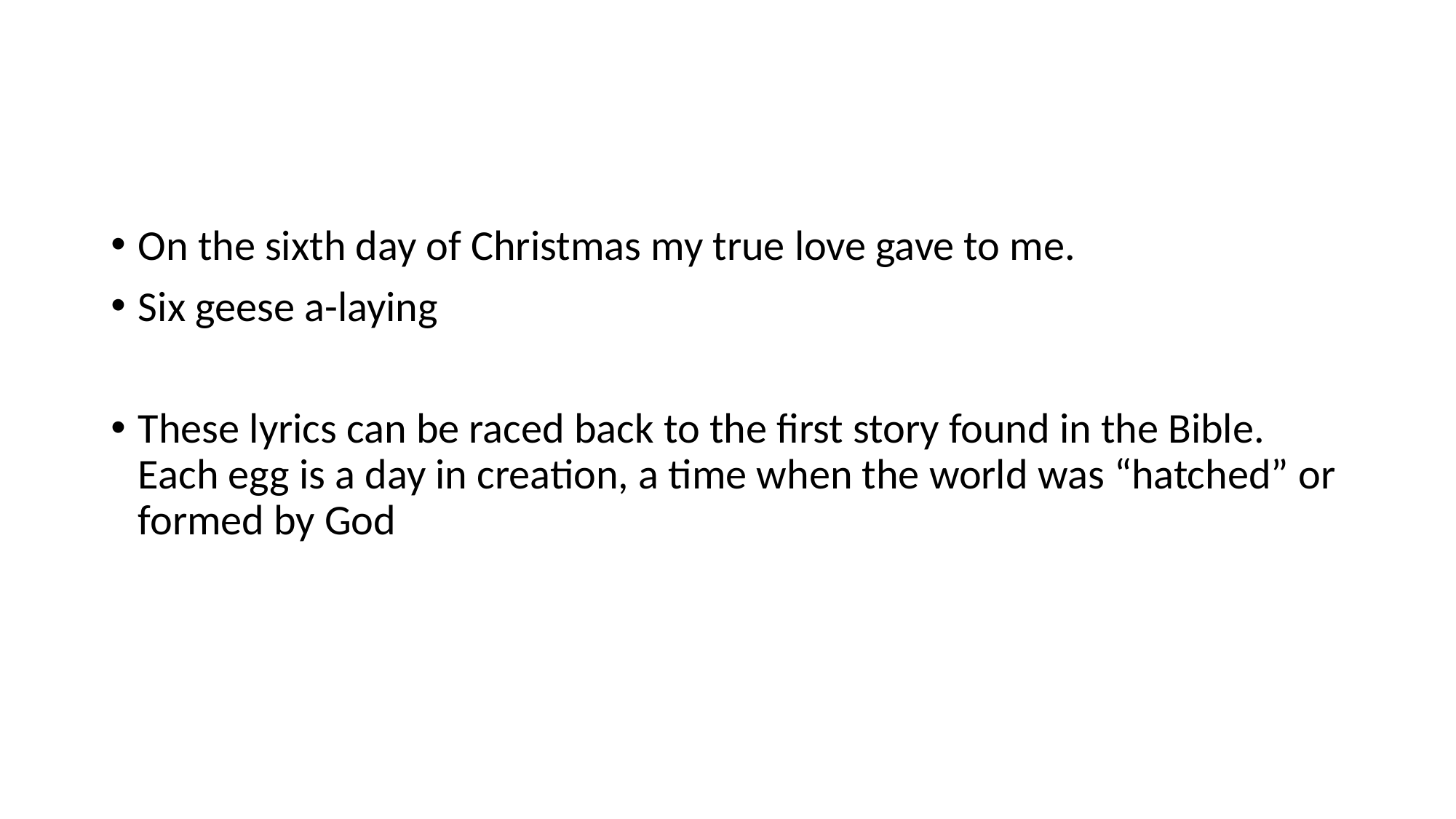

#
On the sixth day of Christmas my true love gave to me.
Six geese a-laying

These lyrics can be raced back to the first story found in the Bible.  Each egg is a day in creation, a time when the world was “hatched” or formed by God